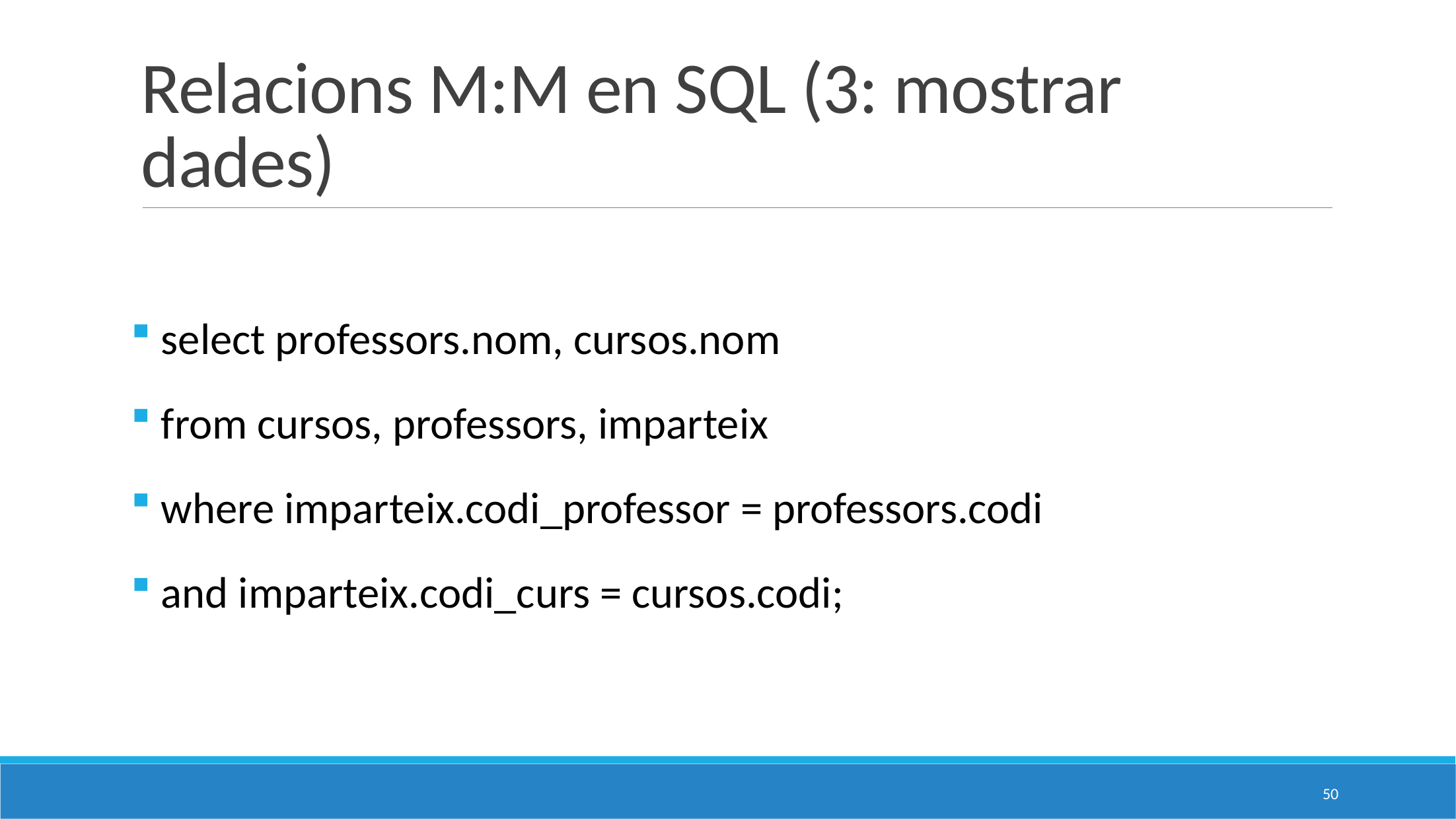

# Relacions M:M en SQL (3: mostrar dades)

 select professors.nom, cursos.nom
 from cursos, professors, imparteix
 where imparteix.codi_professor = professors.codi
 and imparteix.codi_curs = cursos.codi;

50